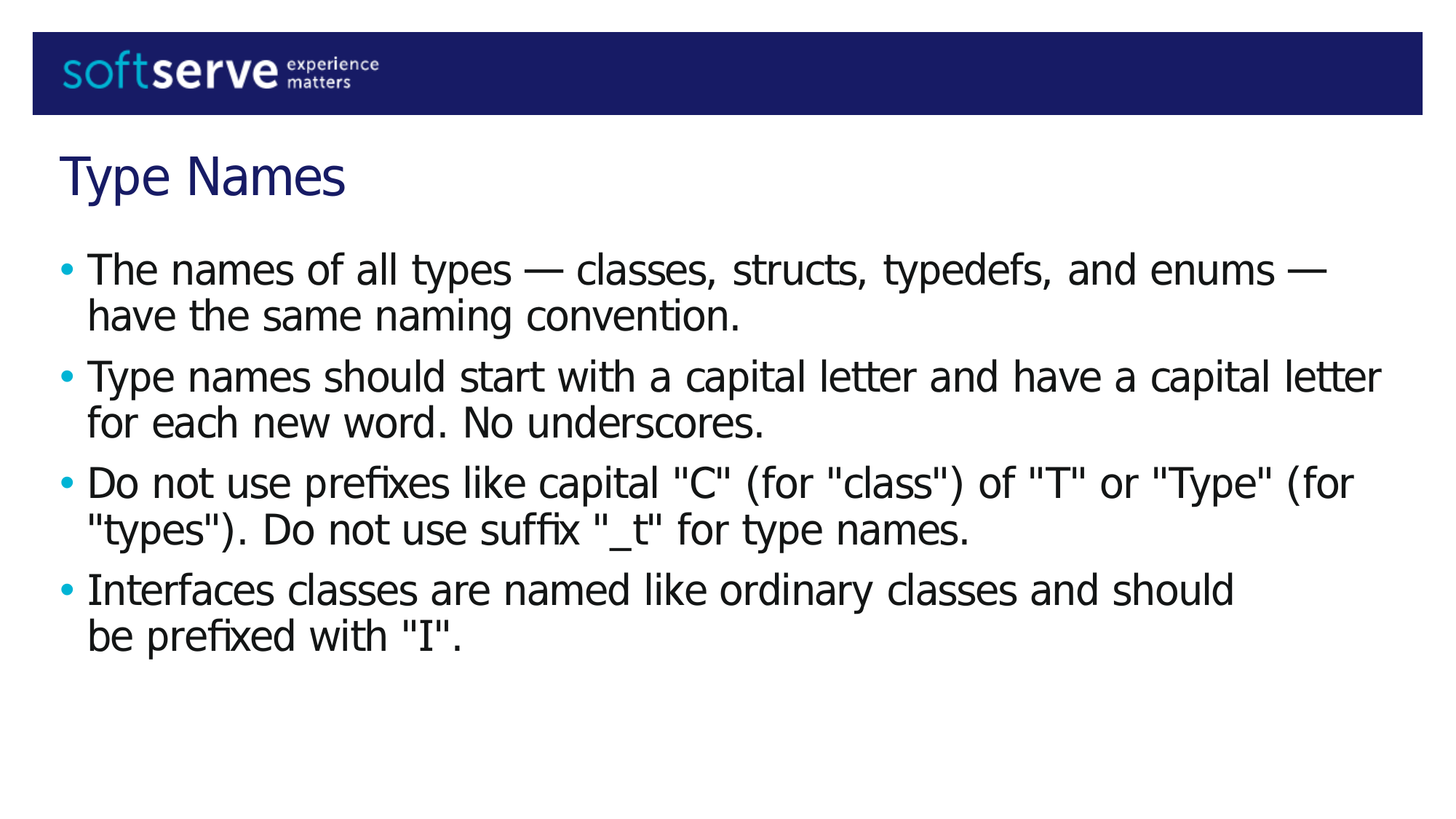

# Type Names
The names of all types — classes, structs, typedefs, and enums — have the same naming convention.
Type names should start with a capital letter and have a capital letter for each new word. No underscores.
Do not use prefixes like capital "C" (for "class") of "T" or "Type" (for "types"). Do not use suffix "_t" for type names.
Interfaces classes are named like ordinary classes and should be prefixed with "I".